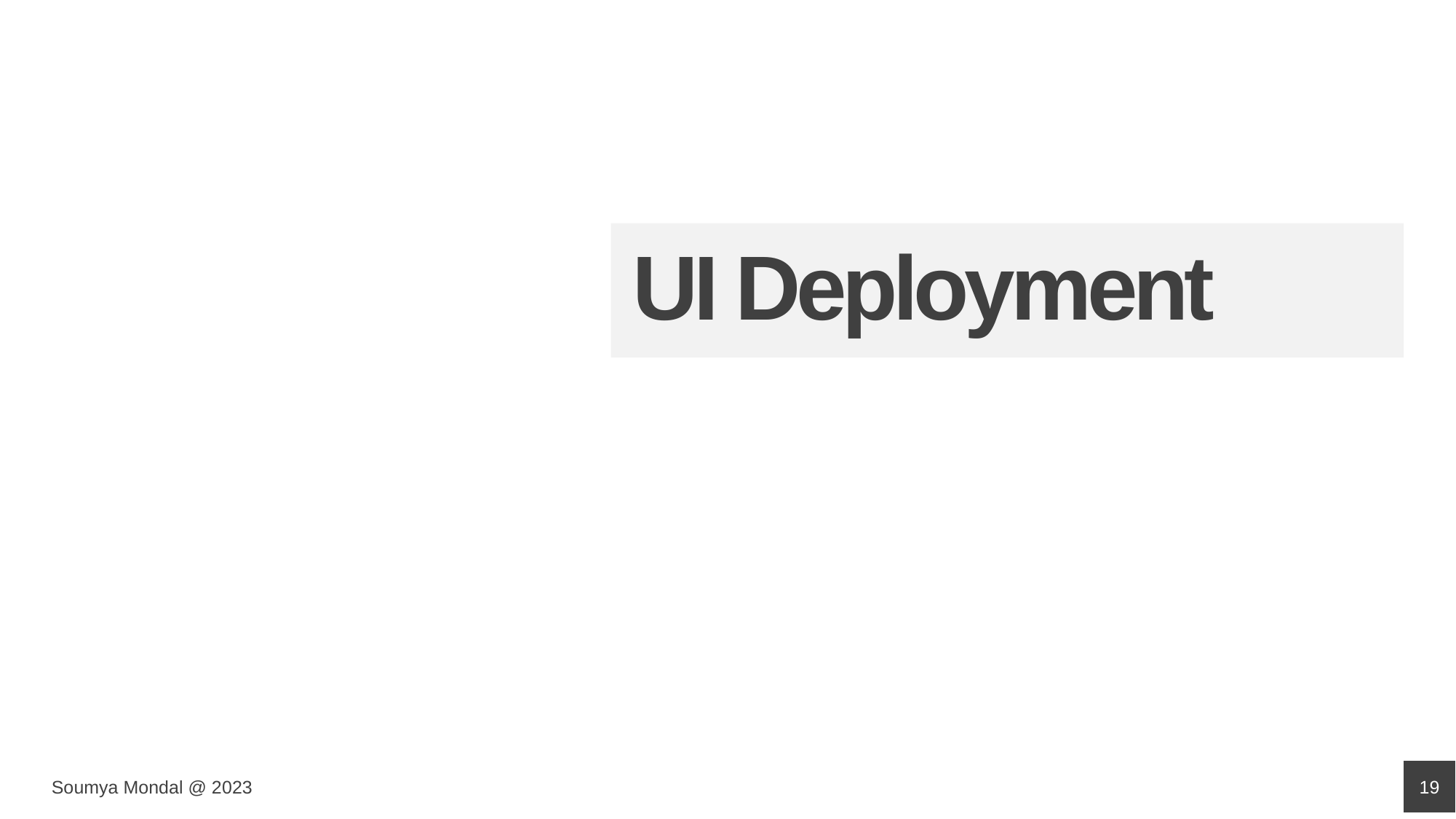

# UI Deployment

19
Soumya Mondal @ 2023